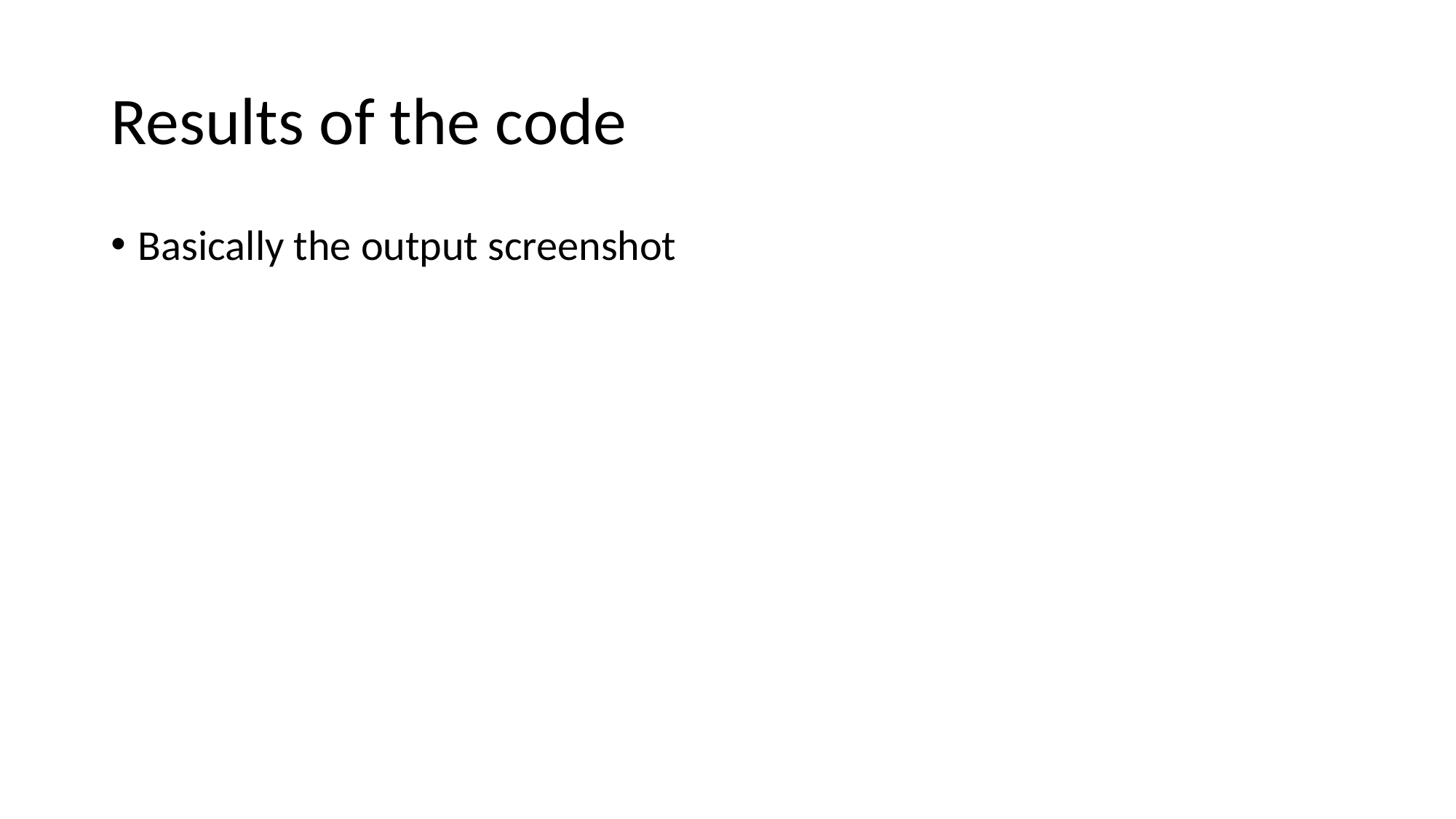

# Results of the code
Basically the output screenshot